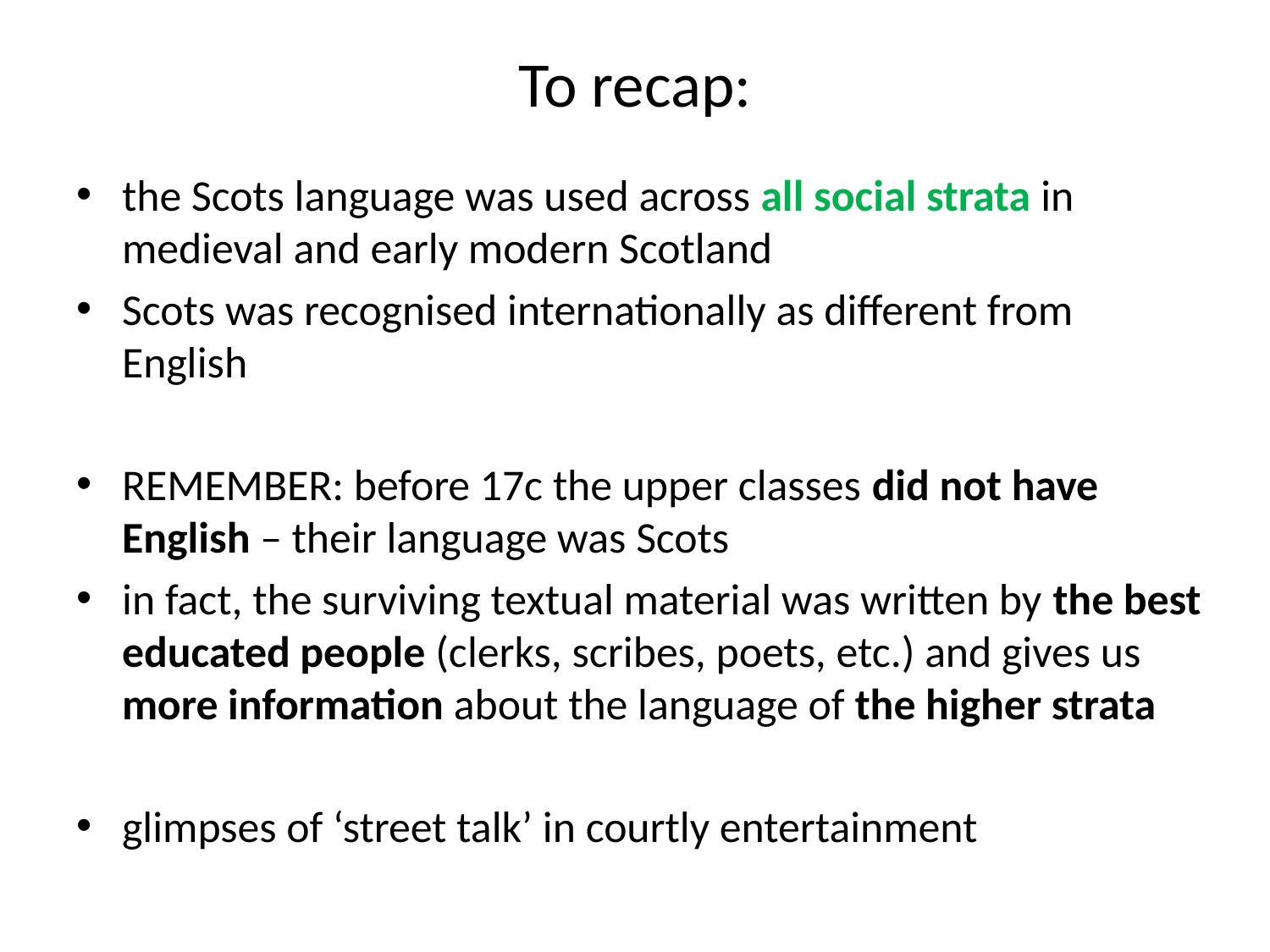

# To recap:
the Scots language was used across all social strata in medieval and early modern Scotland
Scots was recognised internationally as different from English

REMEMBER: before 17c the upper classes did not have English – their language was Scots
in fact, the surviving textual material was written by the best educated people (clerks, scribes, poets, etc.) and gives us more information about the language of the higher strata

glimpses of ‘street talk’ in courtly entertainment